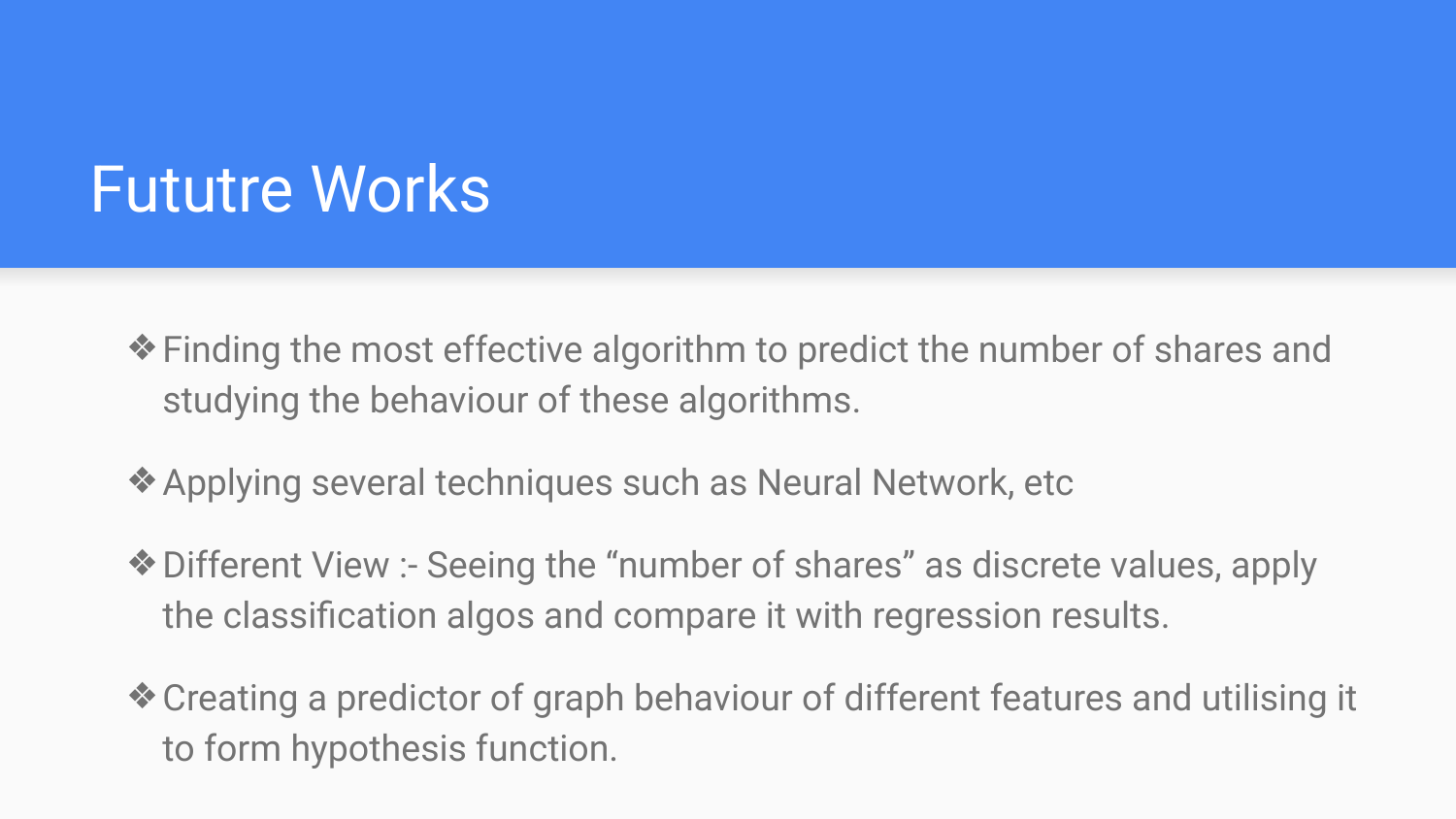

# Fututre Works
Finding the most effective algorithm to predict the number of shares and studying the behaviour of these algorithms.
Applying several techniques such as Neural Network, etc
Different View :- Seeing the “number of shares” as discrete values, apply the classification algos and compare it with regression results.
Creating a predictor of graph behaviour of different features and utilising it to form hypothesis function.